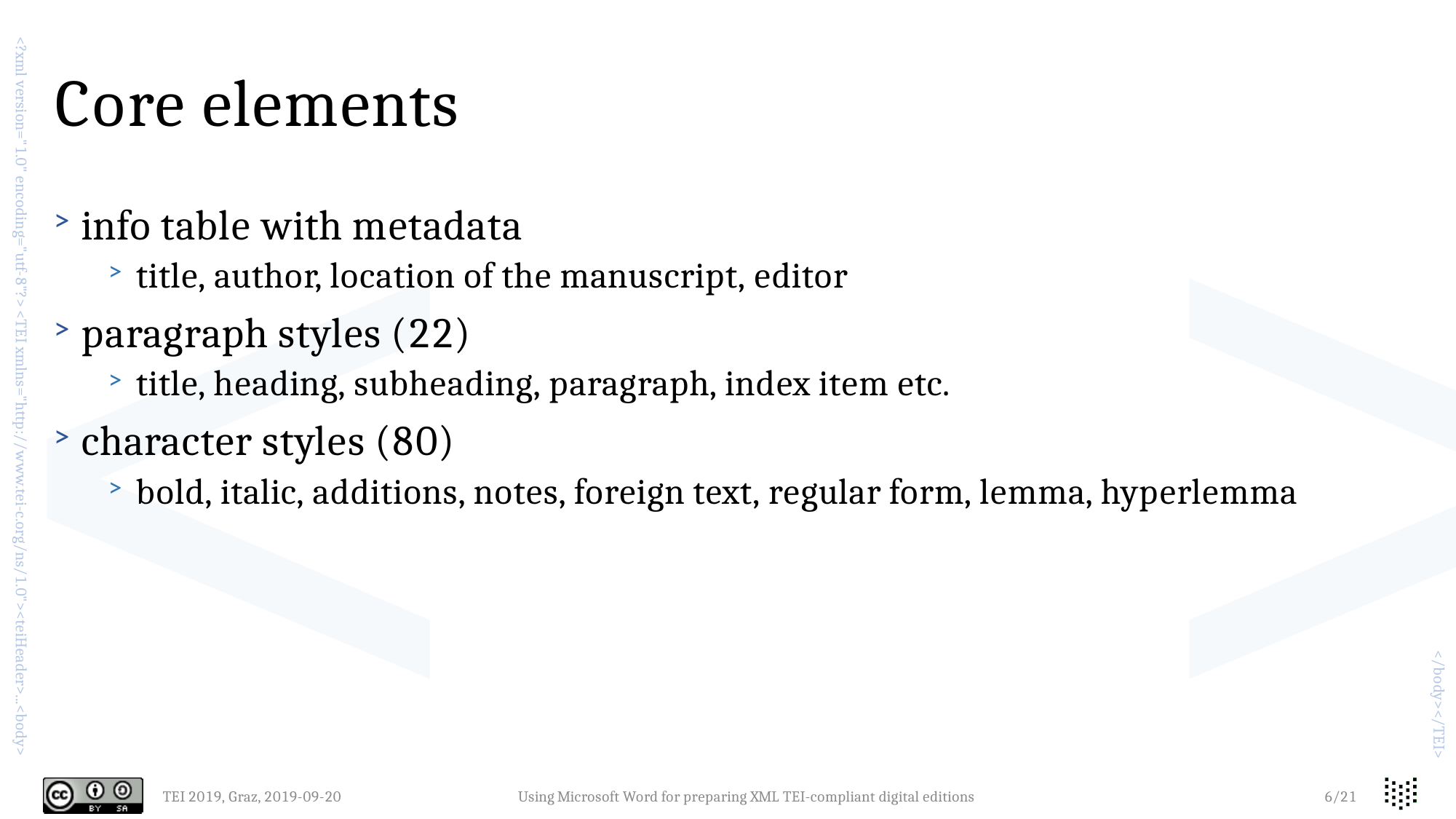

# Core elements
info table with metadata
title, author, location of the manuscript, editor
paragraph styles (22)
title, heading, subheading, paragraph, index item etc.
character styles (80)
bold, italic, additions, notes, foreign text, regular form, lemma, hyperlemma
TEI 2019, Graz, 2019-09-20
Using Microsoft Word for preparing XML TEI-compliant digital editions
6